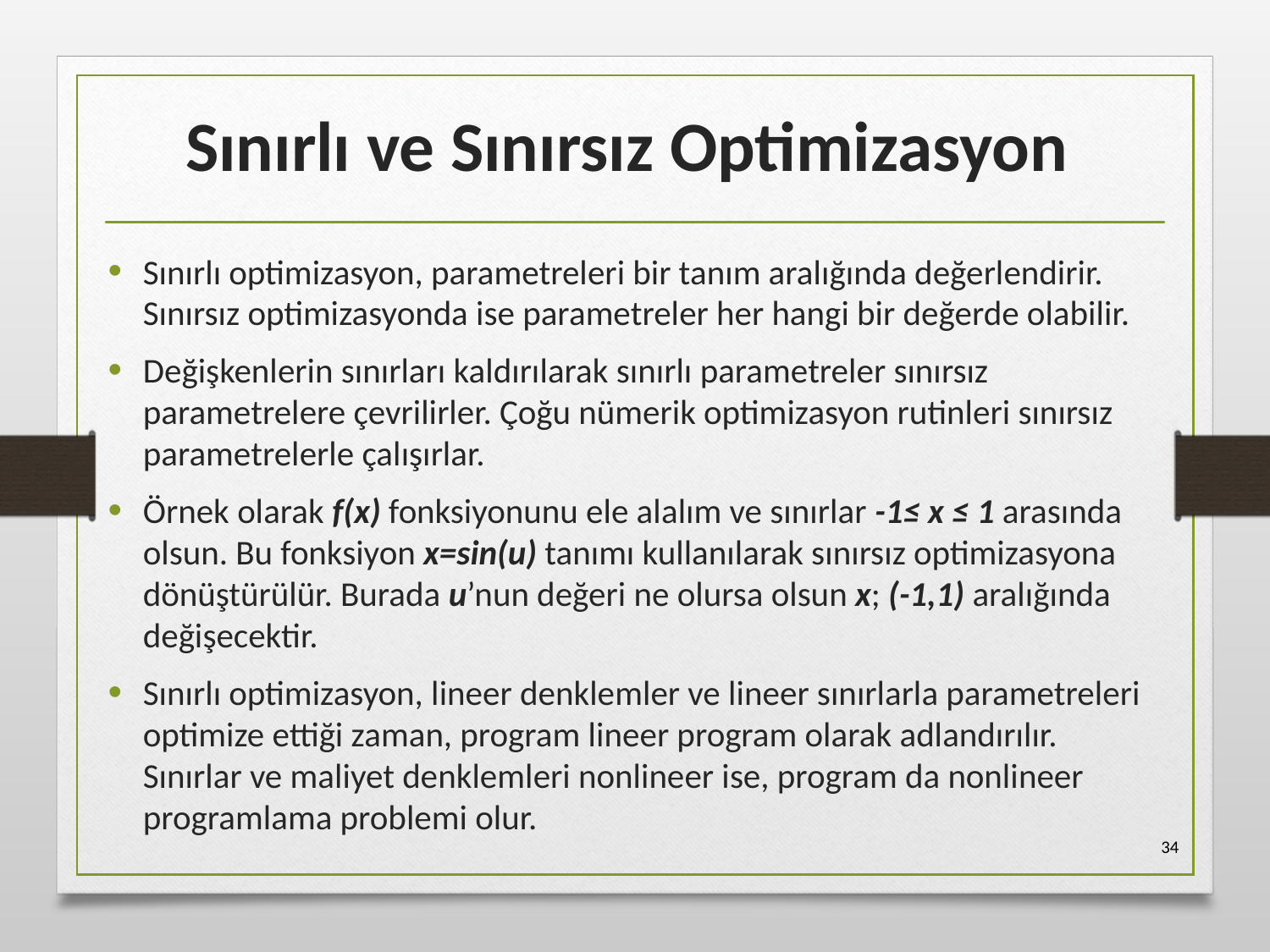

# Sınırlı ve Sınırsız Optimizasyon
Sınırlı optimizasyon, parametreleri bir tanım aralığında değerlendirir. Sınırsız optimizasyonda ise parametreler her hangi bir değerde olabilir.
Değişkenlerin sınırları kaldırılarak sınırlı parametreler sınırsız parametrelere çevrilirler. Çoğu nümerik optimizasyon rutinleri sınırsız parametrelerle çalışırlar.
Örnek olarak f(x) fonksiyonunu ele alalım ve sınırlar -1≤ x ≤ 1 arasında olsun. Bu fonksiyon x=sin(u) tanımı kullanılarak sınırsız optimizasyona dönüştürülür. Burada u’nun değeri ne olursa olsun x; (-1,1) aralığında değişecektir.
Sınırlı optimizasyon, lineer denklemler ve lineer sınırlarla parametreleri optimize ettiği zaman, program lineer program olarak adlandırılır. Sınırlar ve maliyet denklemleri nonlineer ise, program da nonlineer programlama problemi olur.
34